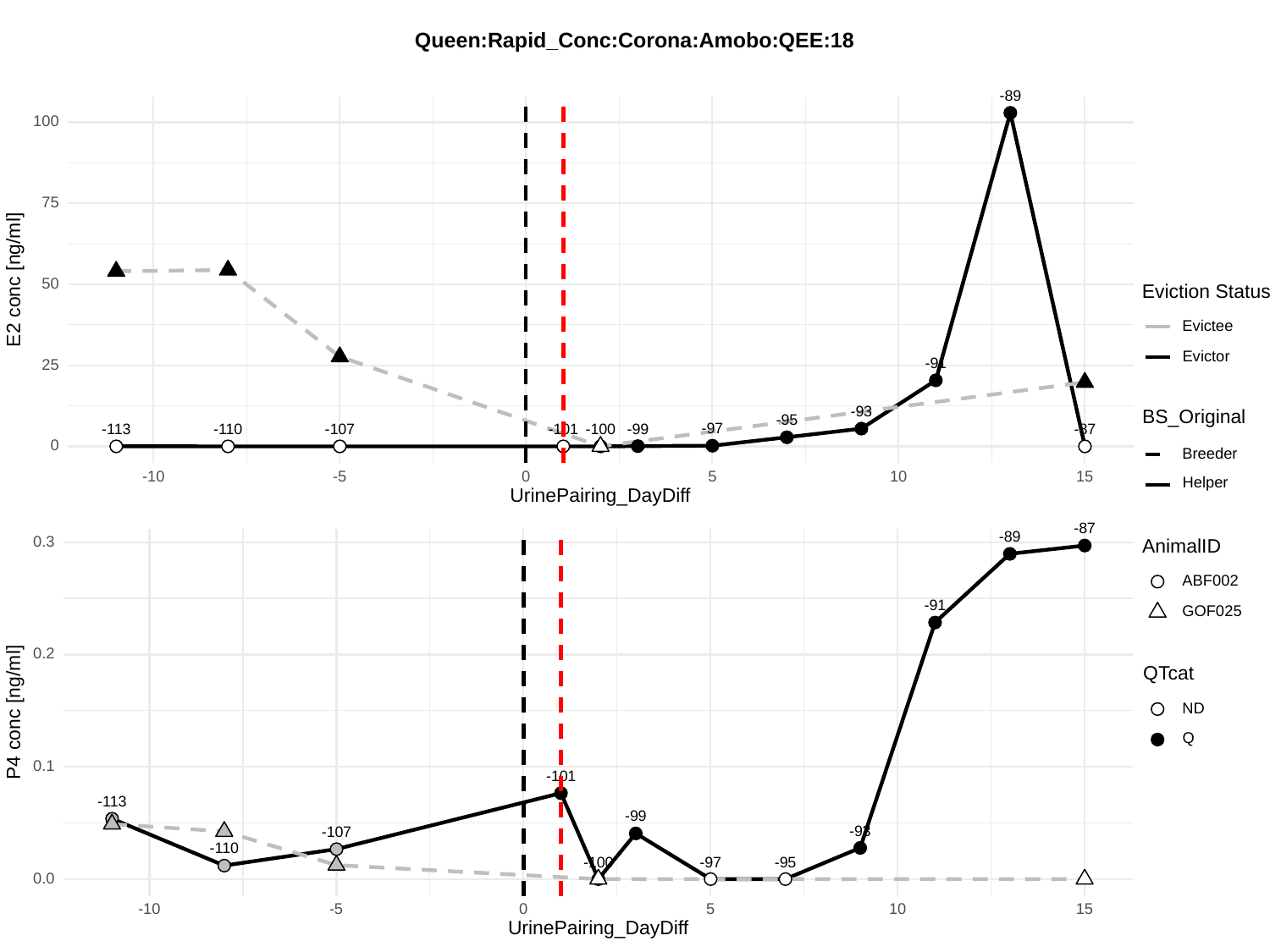

Queen:Rapid_Conc:Corona:Amobo:QEE:18
-89

100

75

E2 conc [ng/ml]
50

Eviction Status
Evictee

Evictor

-91
25

-93
BS_Original
-95

-97
-99
-113
-110
-107
-101
-100
-87

0

Breeder

-10
0
10
15
-5
5
Helper

UrinePairing_DayDiff
-87

-89
0.3

AnimalID

ABF002

-91

GOF025

0.2

QTcat

P4 conc [ng/ml]
ND

Q

0.1

-101

-113
-99

-93

-107

-110

-100
-97
-95

0.0

-10
0
10
15
-5
5
UrinePairing_DayDiff